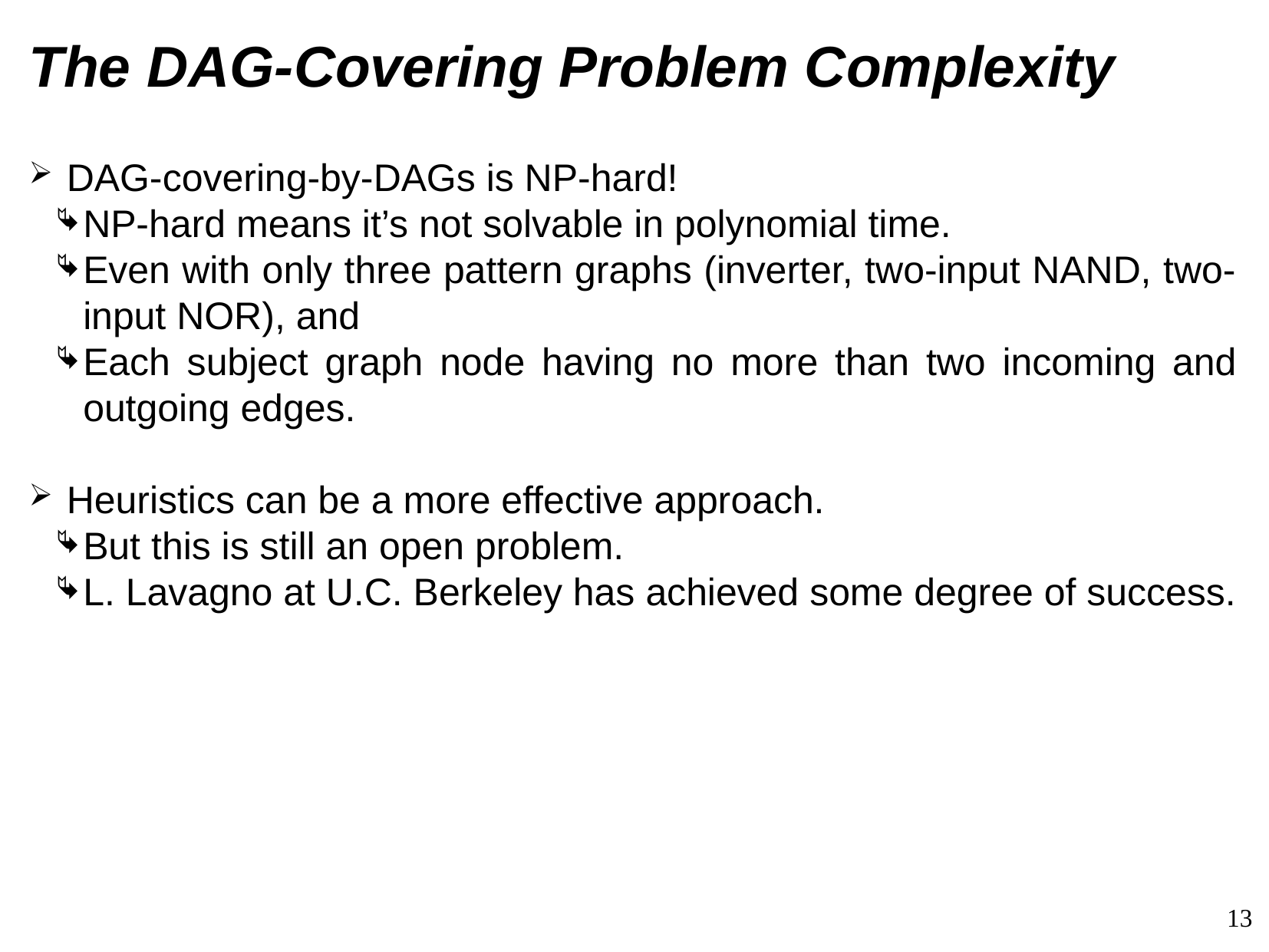

# The DAG-Covering Problem Complexity
 DAG-covering-by-DAGs is NP-hard!
NP-hard means it’s not solvable in polynomial time.
Even with only three pattern graphs (inverter, two-input NAND, two-input NOR), and
Each subject graph node having no more than two incoming and outgoing edges.

 Heuristics can be a more effective approach.
But this is still an open problem.
L. Lavagno at U.C. Berkeley has achieved some degree of success.
13